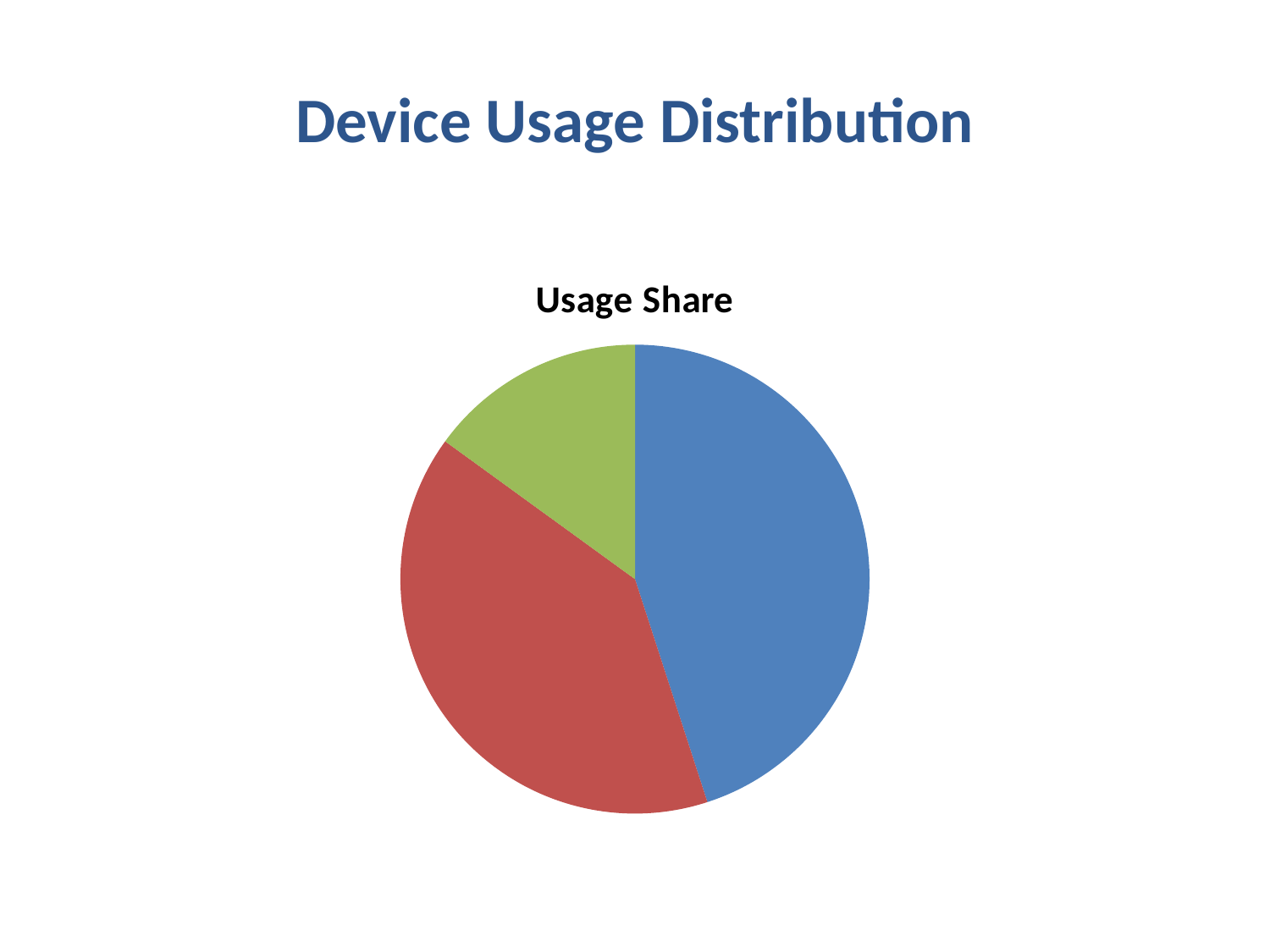

# Device Usage Distribution

### Chart

| Category | Usage Share |
|---|---|
| Desktop | 45.0 |
| Mobile | 40.0 |
| Tablet | 15.0 |